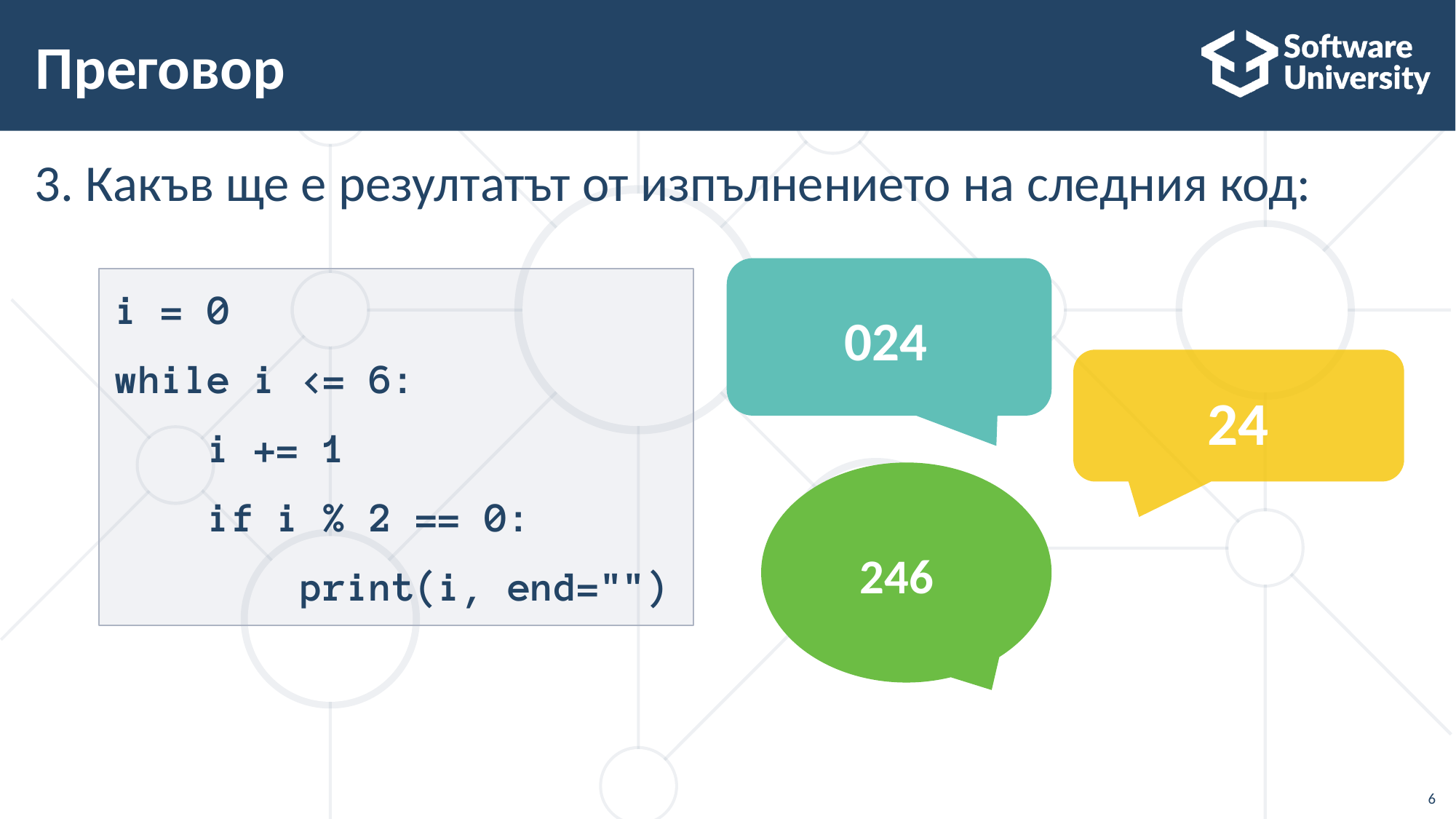

# Преговор
3. Какъв ще е резултатът от изпълнението на следния код:

024
i = 0
while i <= 6:
    i += 1
    if i % 2 == 0:
        print(i, end="")

24

246

123456
6